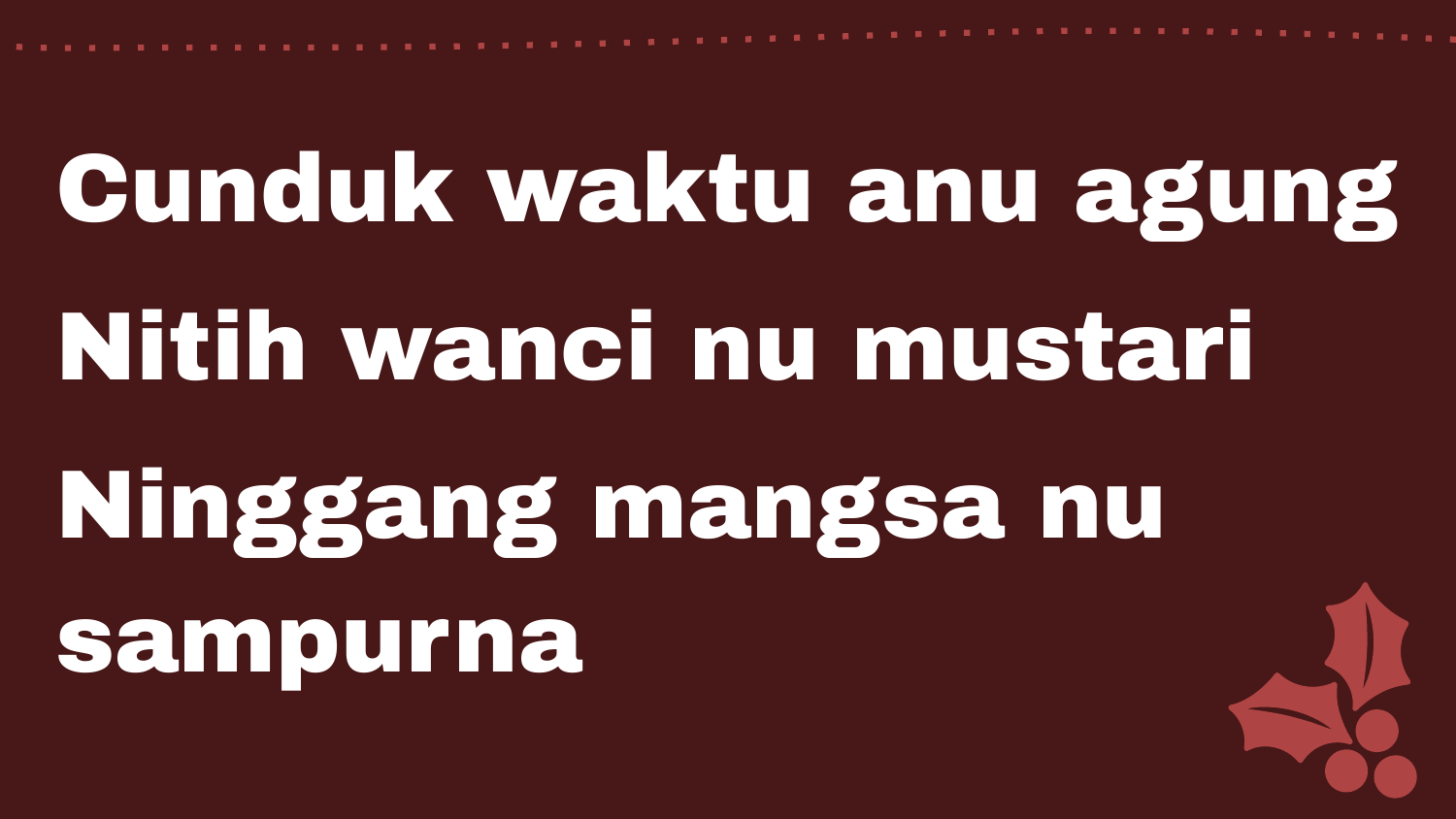

Cunduk waktu anu agung
Nitih wanci nu mustari
Ninggang mangsa nu sampurna